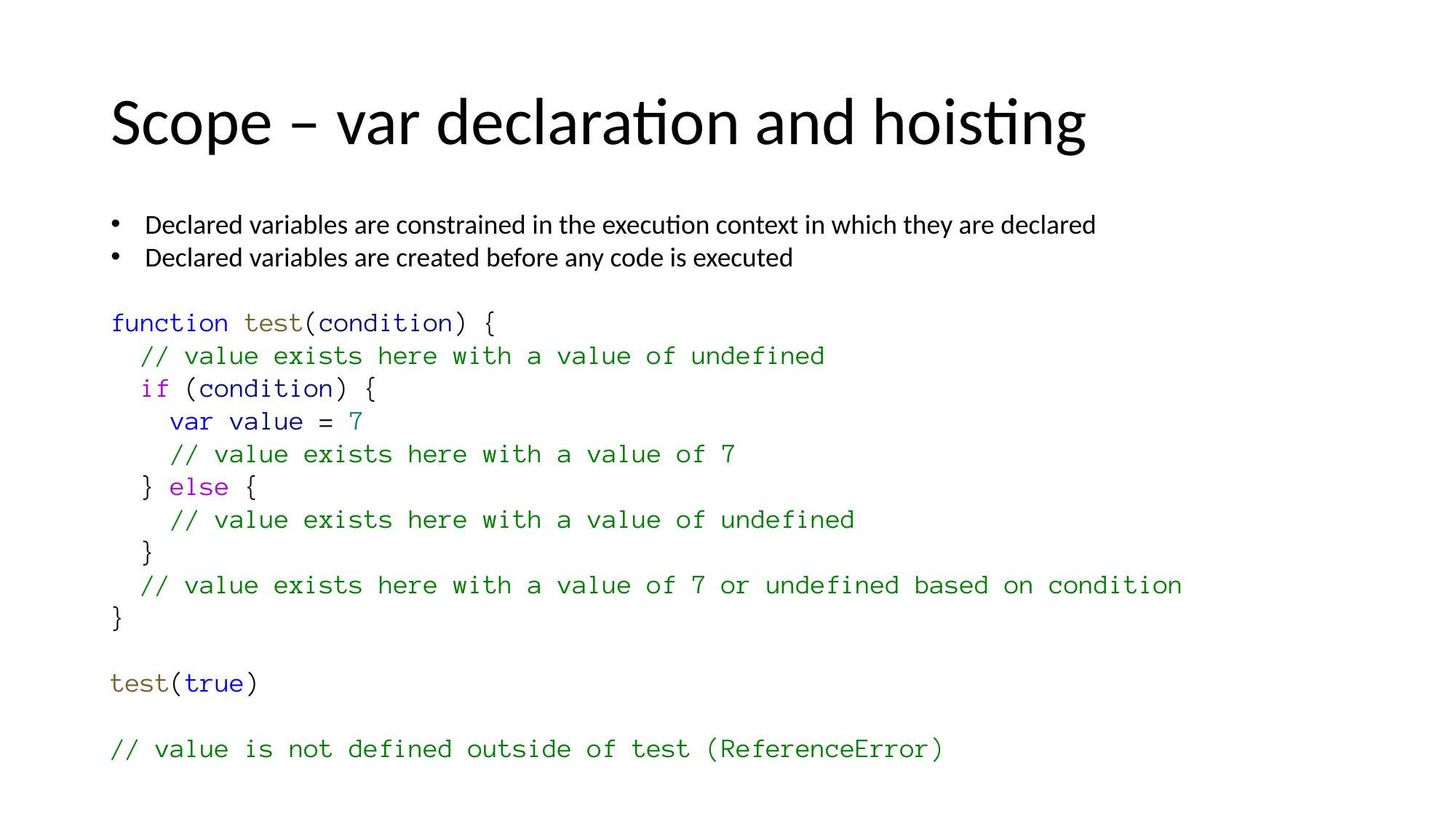

# Scope – var declaration and hoisting
Declared variables are constrained in the execution context in which they are declared
Declared variables are created before any code is executed
function test(condition) {
  // value exists here with a value of undefined​
  if (condition) {
    var value = 7
    // value exists here with a value of 7​
  } else {
    // value exists here with a value of undefined​
  }
  // value exists here with a value of 7 or undefined based on condition​
}
test(true)
// value is not defined outside of test (ReferenceError)